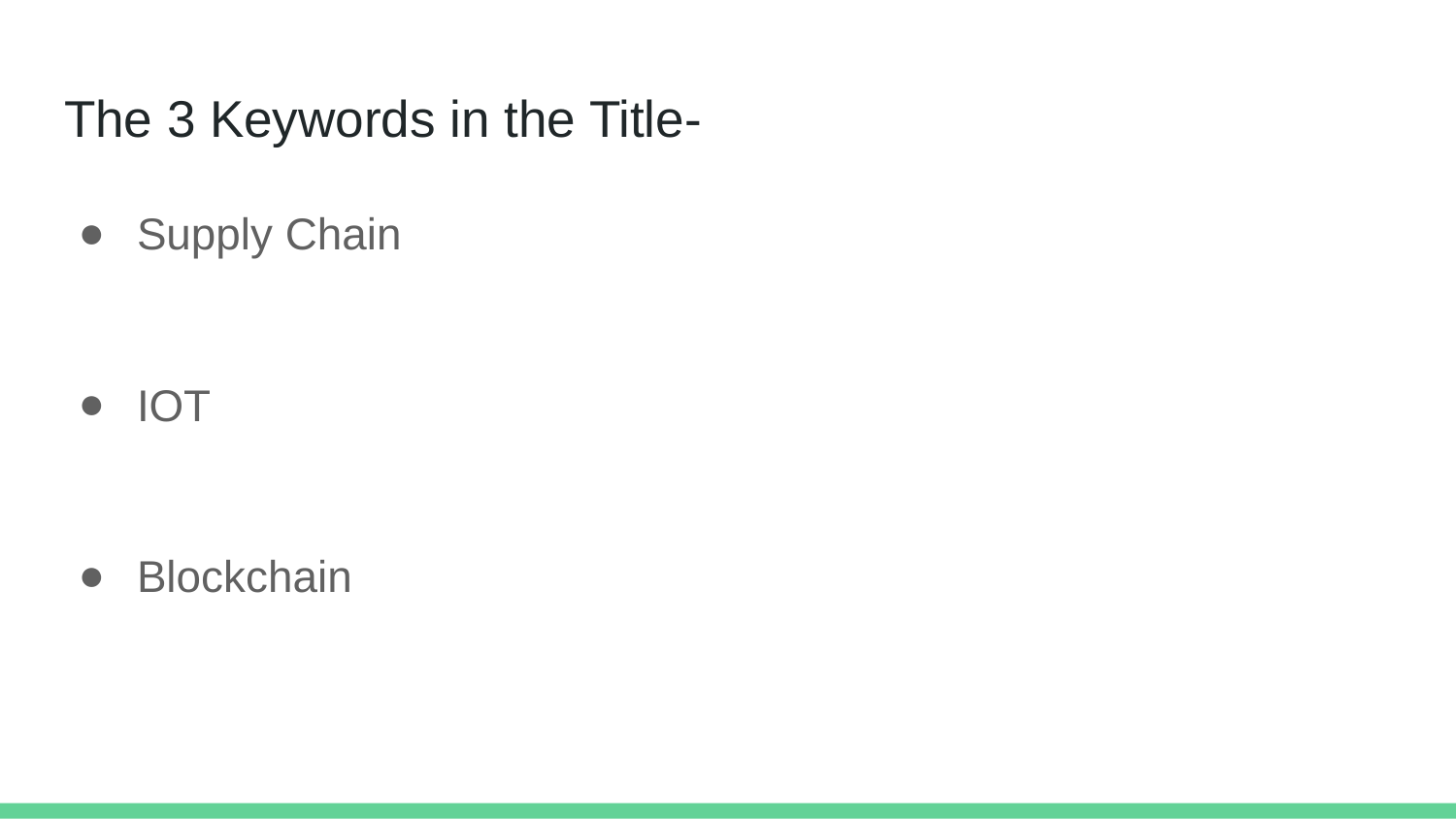

# The 3 Keywords in the Title-
Supply Chain

IOT

Blockchain